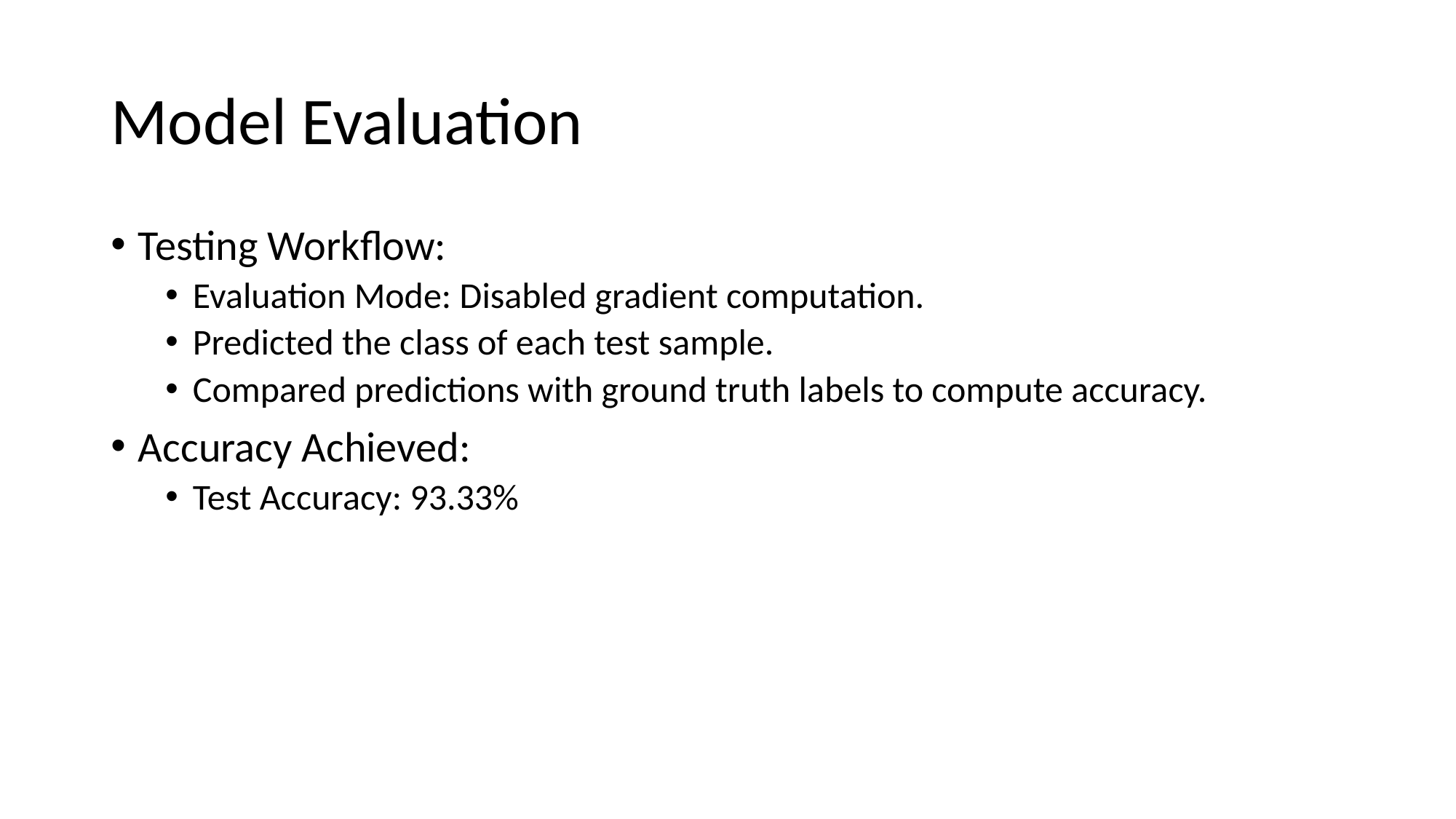

# Model Evaluation
Testing Workflow:
Evaluation Mode: Disabled gradient computation.
Predicted the class of each test sample.
Compared predictions with ground truth labels to compute accuracy.
Accuracy Achieved:
Test Accuracy: 93.33%